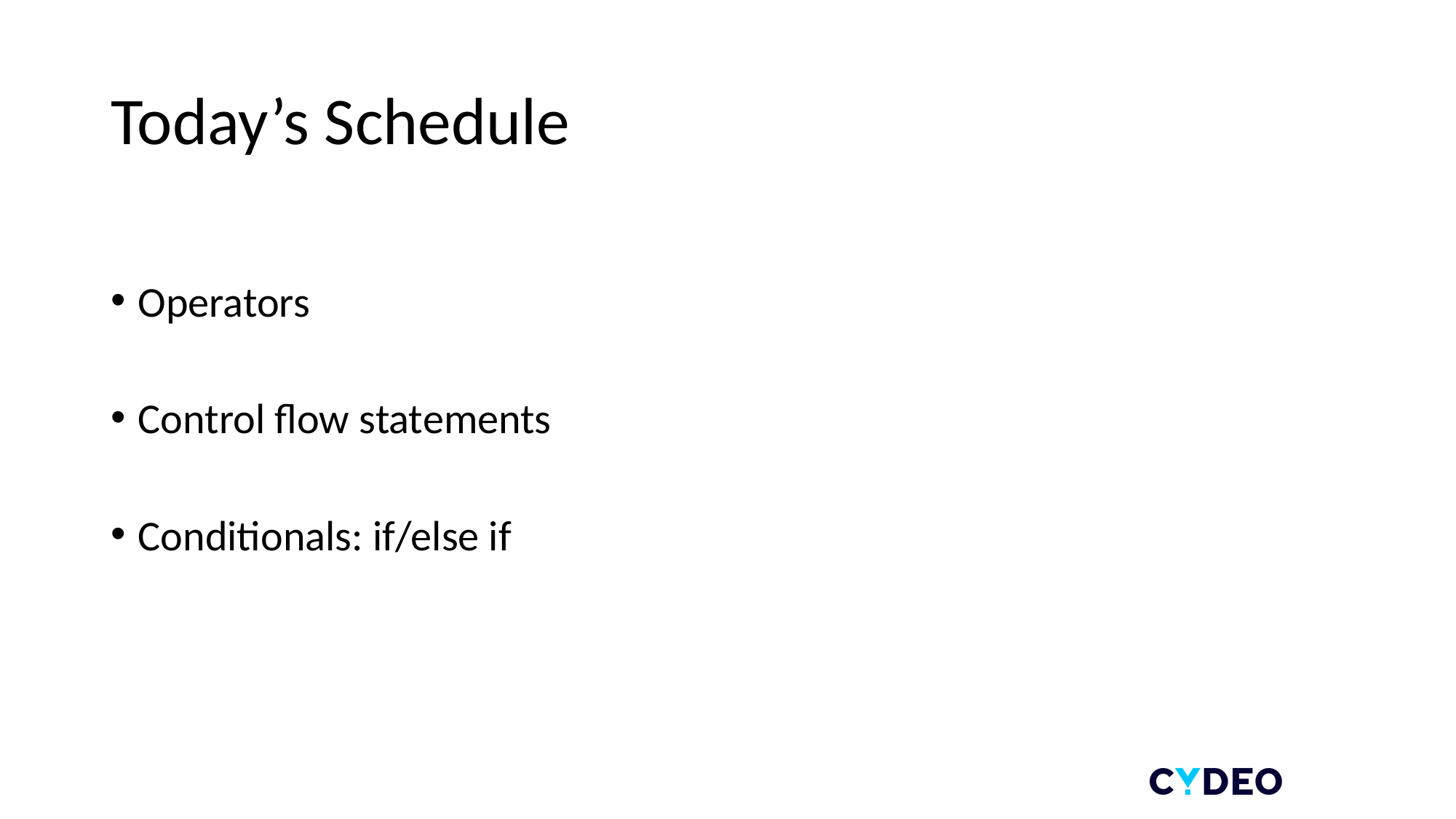

# Today’s Schedule
Operators
Control flow statements
Conditionals: if/else if